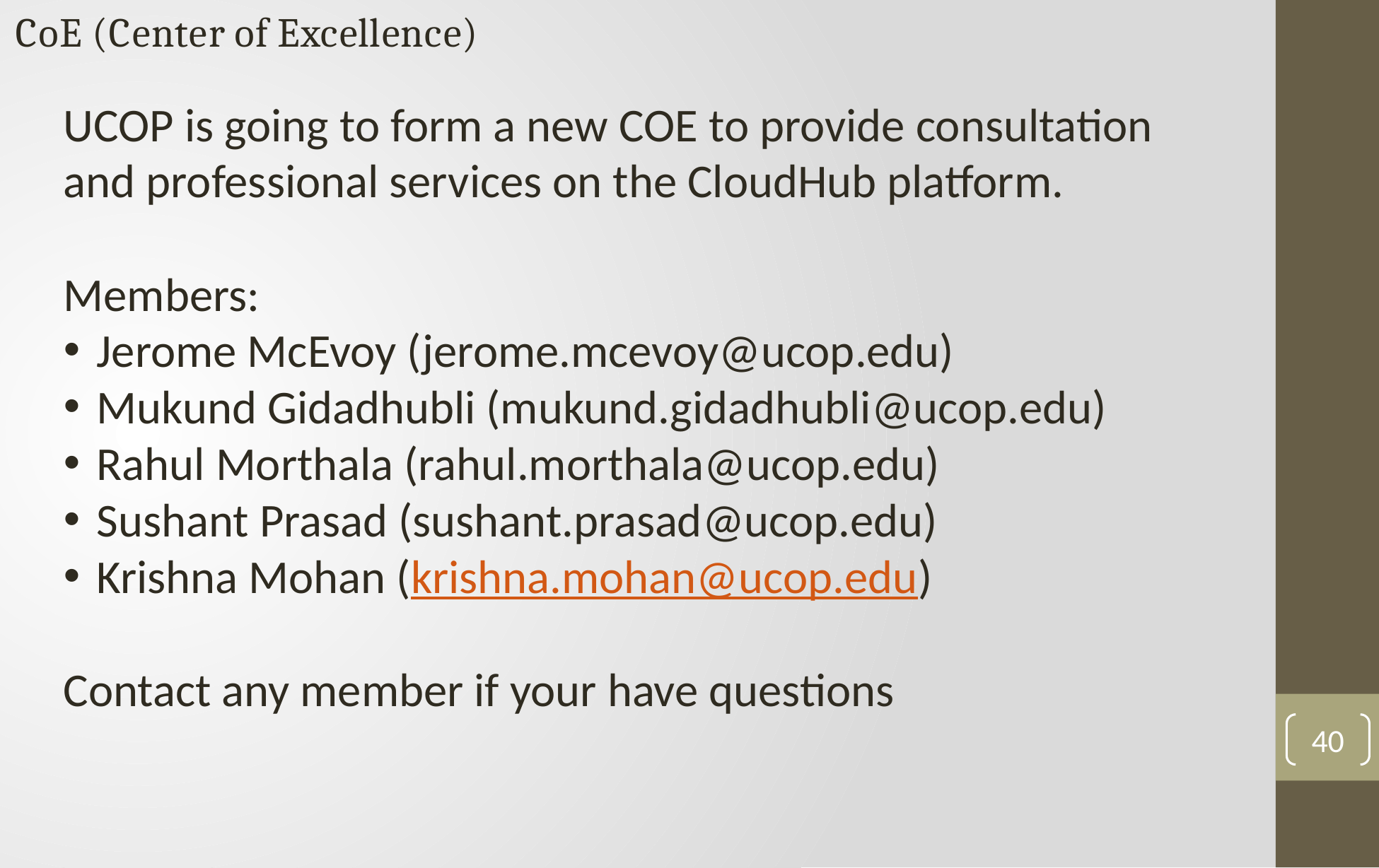

CoE (Center of Excellence)
UCOP is going to form a new COE to provide consultation and professional services on the CloudHub platform.

Members:
Jerome McEvoy (jerome.mcevoy@ucop.edu)
Mukund Gidadhubli (mukund.gidadhubli@ucop.edu)
Rahul Morthala (rahul.morthala@ucop.edu)
Sushant Prasad (sushant.prasad@ucop.edu)
Krishna Mohan (krishna.mohan@ucop.edu)

Contact any member if your have questions

40